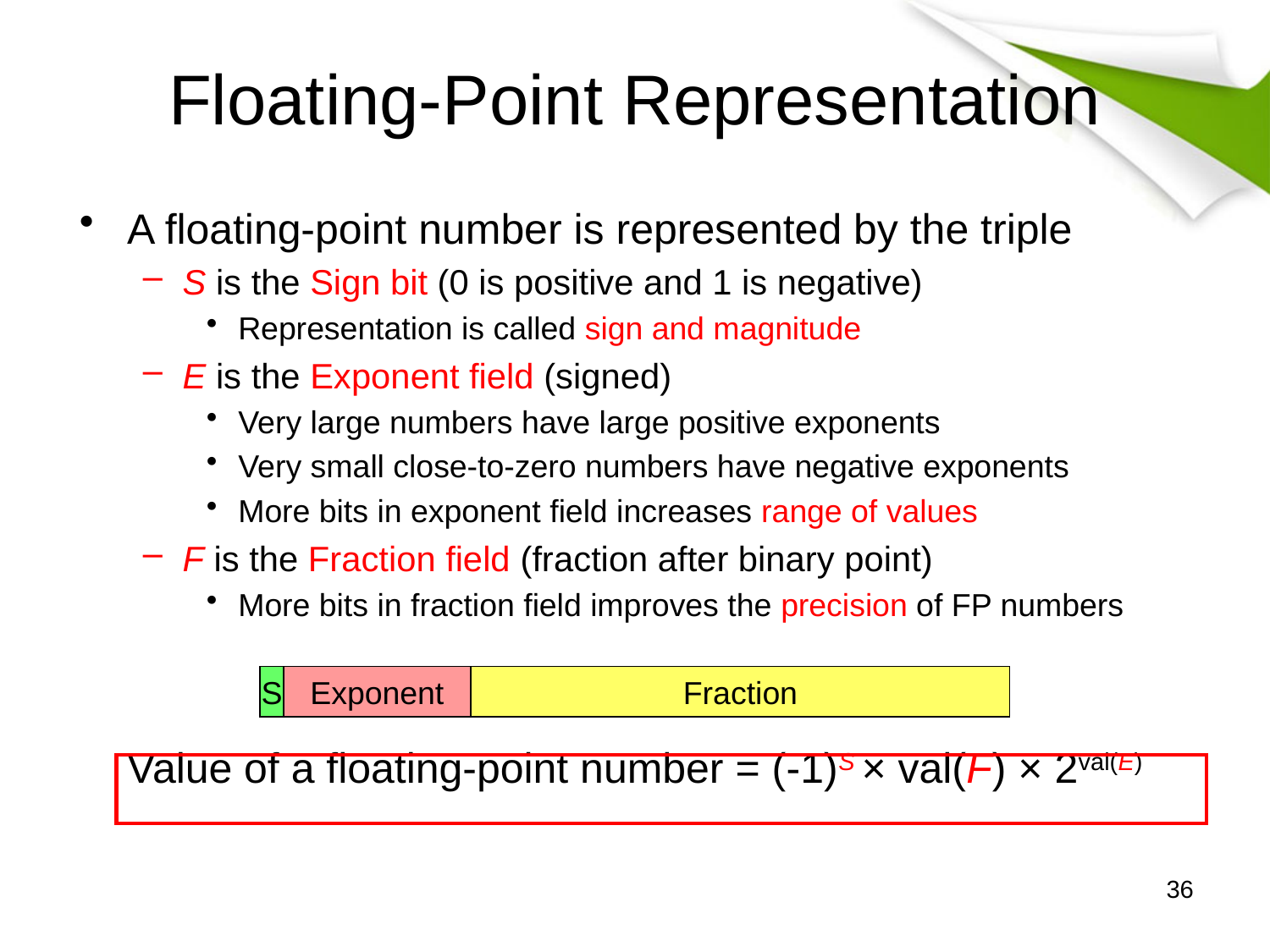

# Floating-Point Representation
A floating-point number is represented by the triple
S is the Sign bit (0 is positive and 1 is negative)
Representation is called sign and magnitude
E is the Exponent field (signed)
Very large numbers have large positive exponents
Very small close-to-zero numbers have negative exponents
More bits in exponent field increases range of values
F is the Fraction field (fraction after binary point)
More bits in fraction field improves the precision of FP numbers

	Value of a floating-point number = (-1)S × val(F) × 2val(E)
S
Exponent
Fraction

36